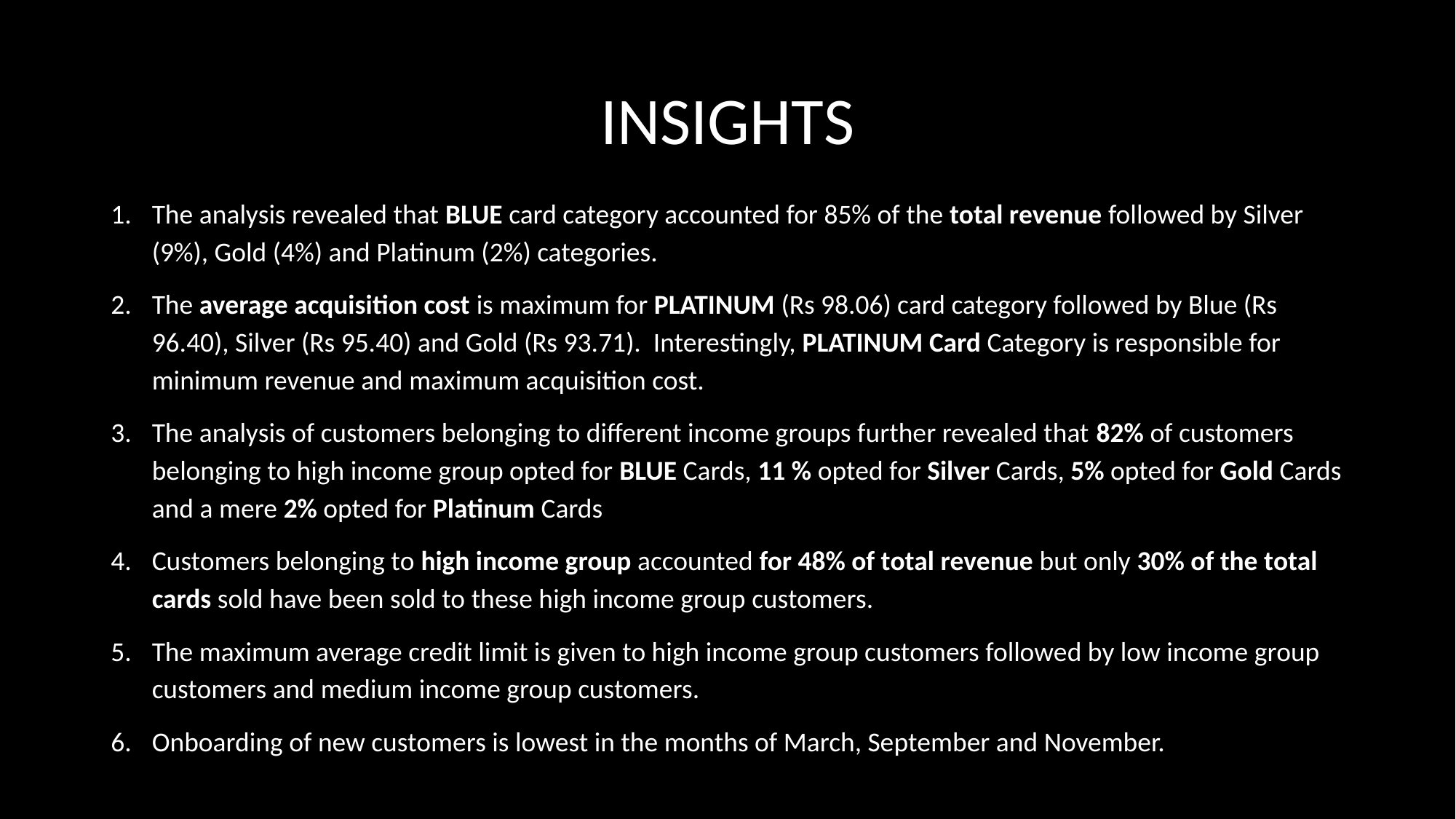

# INSIGHTS
The analysis revealed that BLUE card category accounted for 85% of the total revenue followed by Silver (9%), Gold (4%) and Platinum (2%) categories.
The average acquisition cost is maximum for PLATINUM (Rs 98.06) card category followed by Blue (Rs 96.40), Silver (Rs 95.40) and Gold (Rs 93.71).  Interestingly, PLATINUM Card Category is responsible for minimum revenue and maximum acquisition cost.
The analysis of customers belonging to different income groups further revealed that 82% of customers belonging to high income group opted for BLUE Cards, 11 % opted for Silver Cards, 5% opted for Gold Cards and a mere 2% opted for Platinum Cards
Customers belonging to high income group accounted for 48% of total revenue but only 30% of the total cards sold have been sold to these high income group customers.
The maximum average credit limit is given to high income group customers followed by low income group customers and medium income group customers.
Onboarding of new customers is lowest in the months of March, September and November.